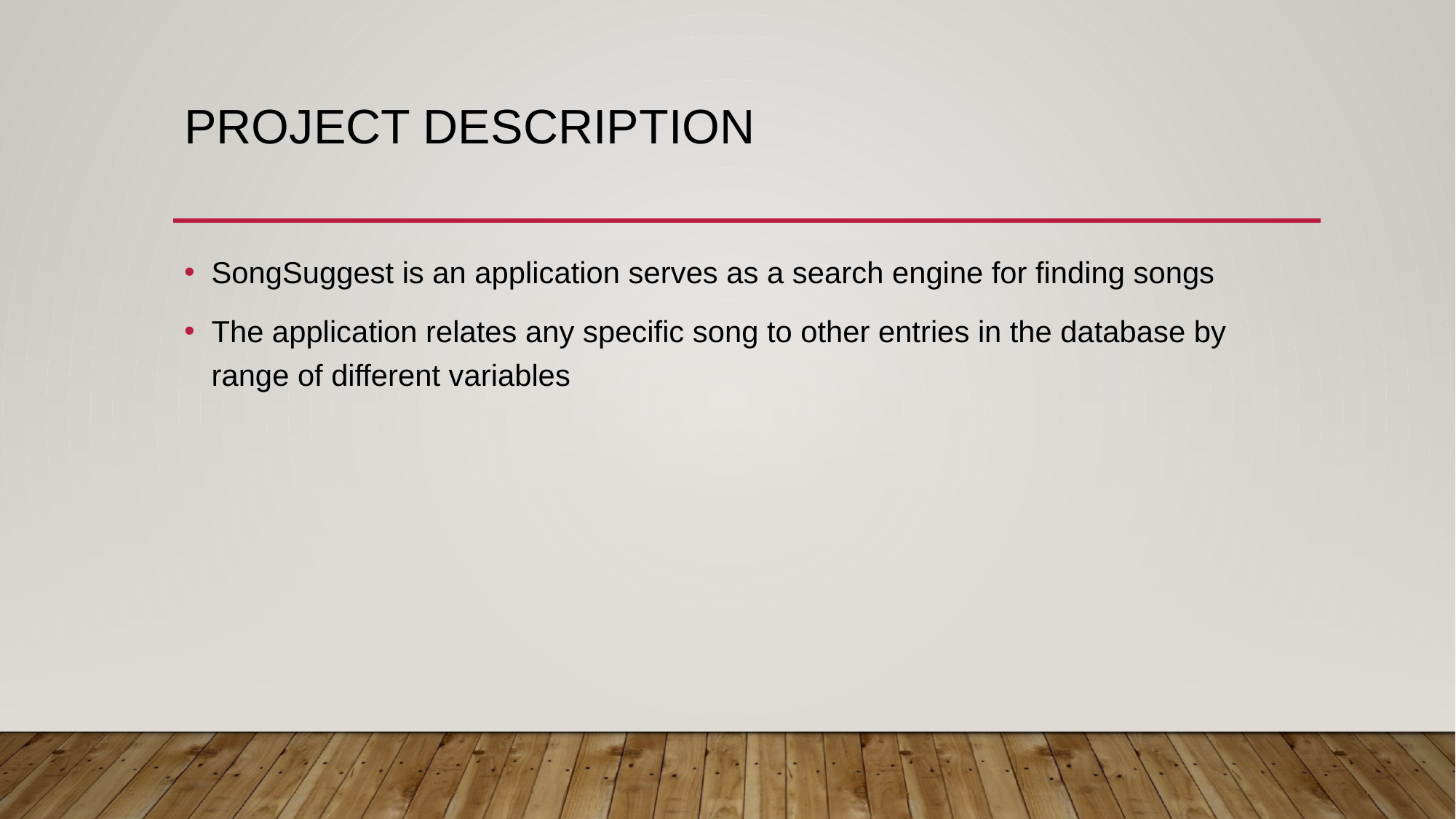

# Project description
SongSuggest is an application serves as a search engine for finding songs
The application relates any specific song to other entries in the database by range of different variables